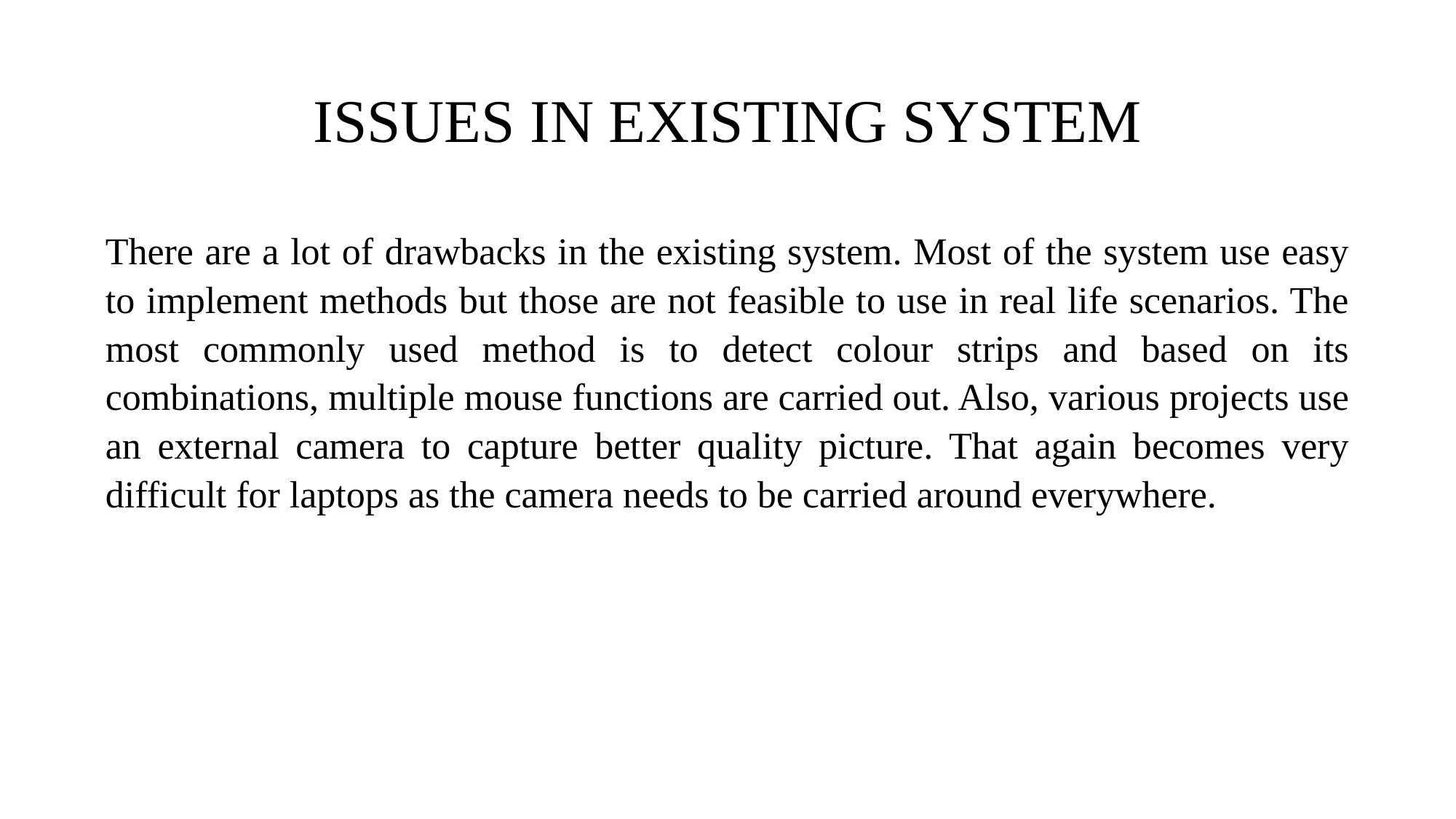

# ISSUES IN EXISTING SYSTEM
There are a lot of drawbacks in the existing system. Most of the system use easy to implement methods but those are not feasible to use in real life scenarios. The most commonly used method is to detect colour strips and based on its combinations, multiple mouse functions are carried out. Also, various projects use an external camera to capture better quality picture. That again becomes very difficult for laptops as the camera needs to be carried around everywhere.